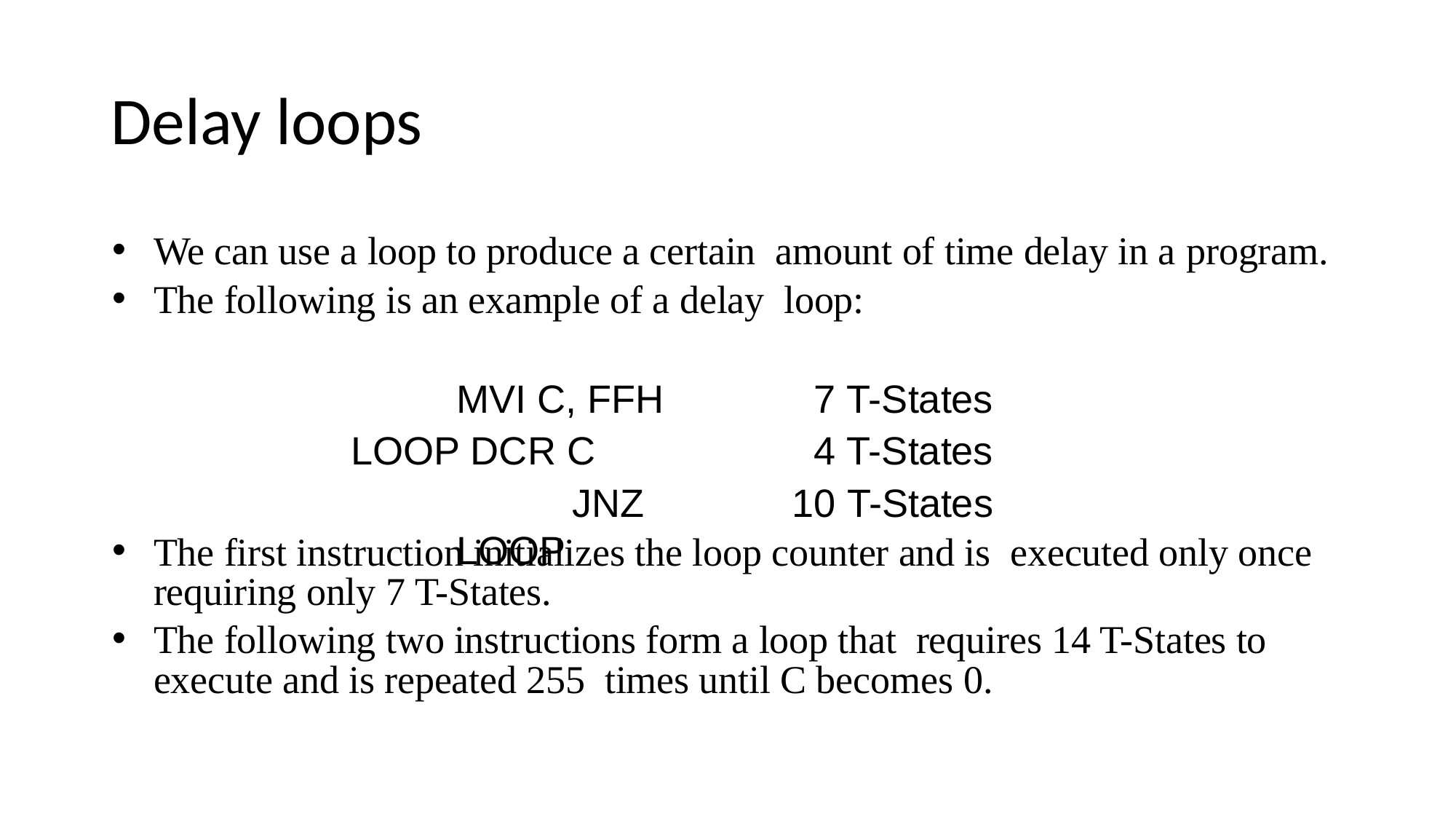

# Delay loops
We can use a loop to produce a certain  amount of time delay in a program.
The following is an example of a delay  loop:

The first instruction initializes the loop counter and is  executed only once requiring only 7 T-States.
The following two instructions form a loop that  requires 14 T-States to execute and is repeated 255  times until C becomes 0.

MVI C, FFH  LOOP DCR C
JNZ LOOP
7 T-States
4 T-States
10 T-States